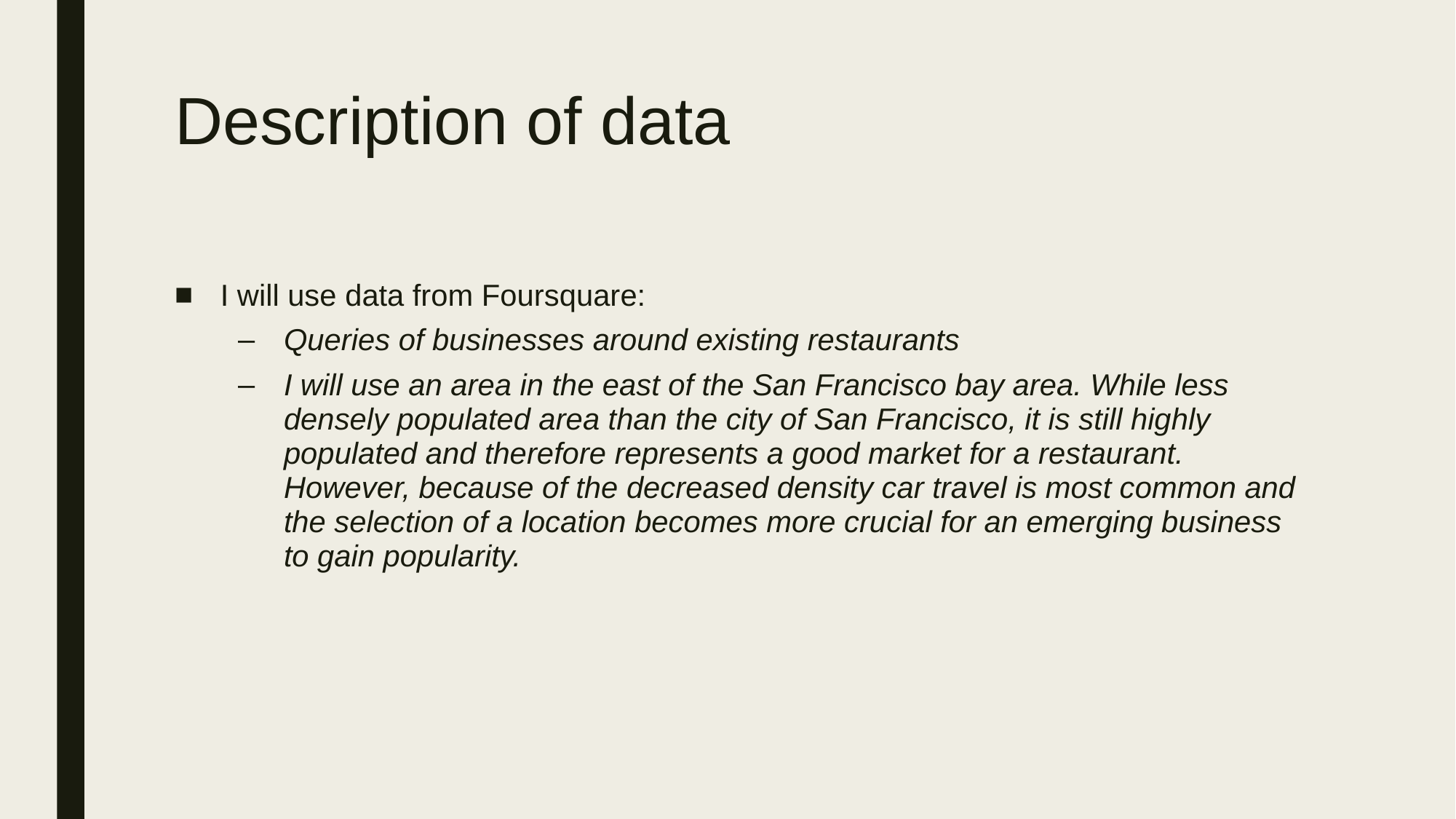

# Description of data
I will use data from Foursquare:
Queries of businesses around existing restaurants
I will use an area in the east of the San Francisco bay area. While less densely populated area than the city of San Francisco, it is still highly populated and therefore represents a good market for a restaurant. However, because of the decreased density car travel is most common and the selection of a location becomes more crucial for an emerging business to gain popularity.